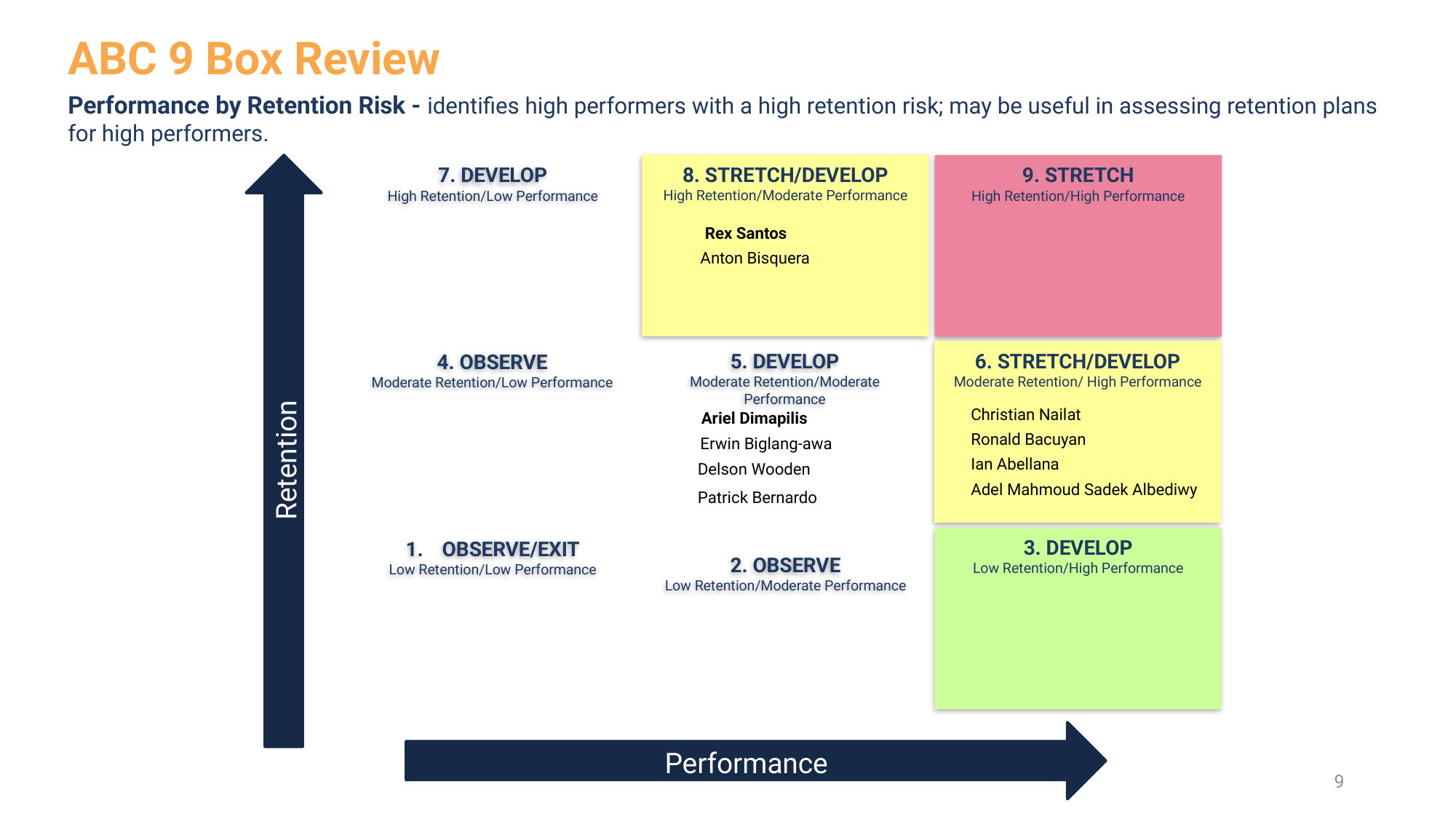

ABC 9 Box Review
Performance by Retention Risk - identifies high performers with a high retention risk; may be useful in assessing retention plans for high performers.

8. STRETCH/DEVELOP
High Retention/Moderate Performance

9. STRETCH
High Retention/High Performance
7. DEVELOP
High Retention/Low Performance

Rex Santos
Anton Bisquera
6. STRETCH/DEVELOP
Moderate Retention/ High Performance
5. DEVELOP
Moderate Retention/Moderate Performance

4. OBSERVE
Moderate Retention/Low Performance
Christian Nailat
Ariel Dimapilis
Retention
Ronald Bacuyan
Erwin Biglang-awa
Ian Abellana
Delson Wooden
Adel Mahmoud Sadek Albediwy
Patrick Bernardo
3. DEVELOP
Low Retention/High Performance

2. OBSERVE
Low Retention/Moderate Performance

OBSERVE/EXIT
Low Retention/Low Performance

Performance
9